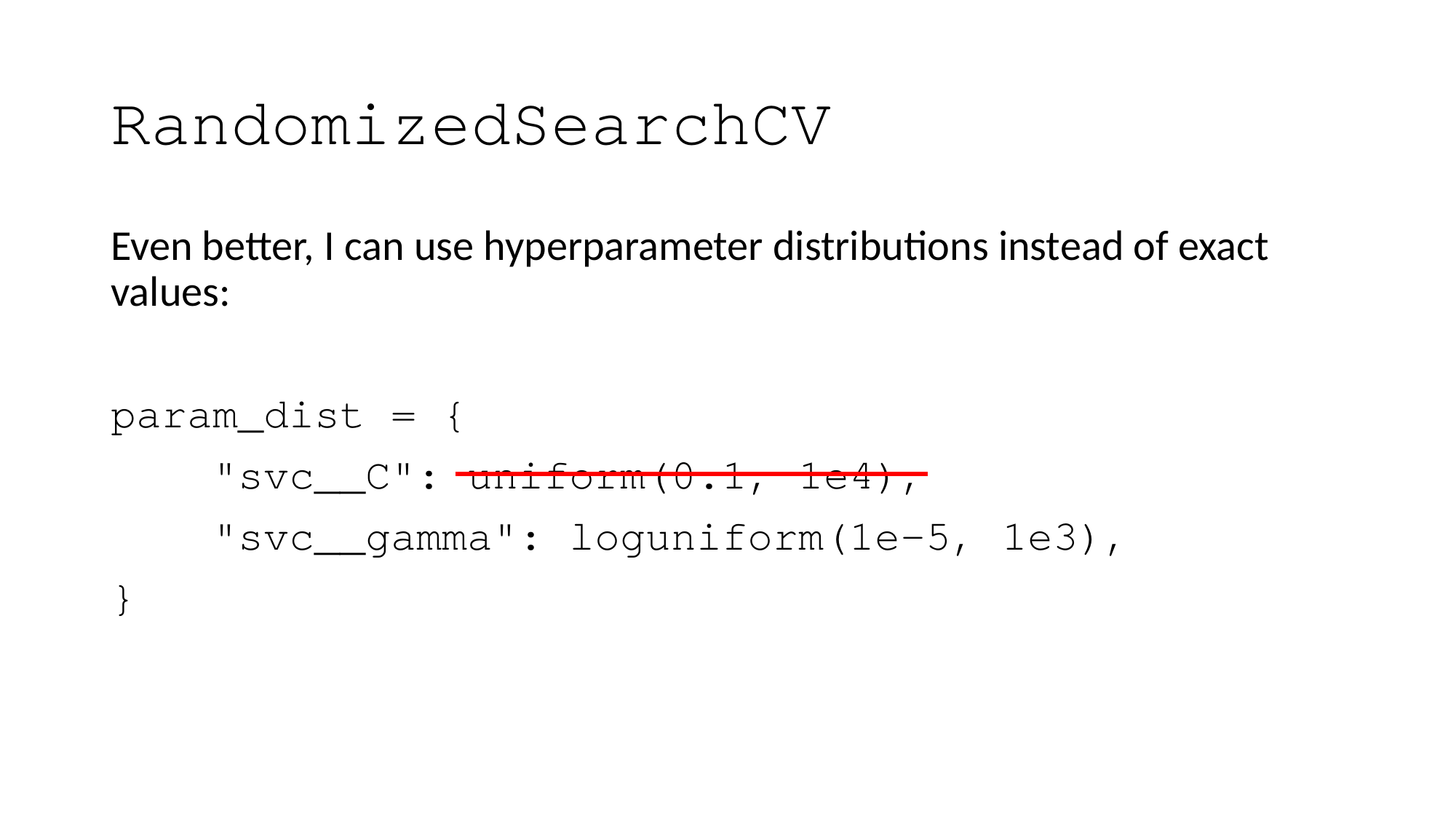

# RandomizedSearchCV
Even better, I can use hyperparameter distributions instead of exact values:

param_dist = {
    "svc__C": uniform(0.1, 1e4),
    "svc__gamma": loguniform(1e-5, 1e3),
}